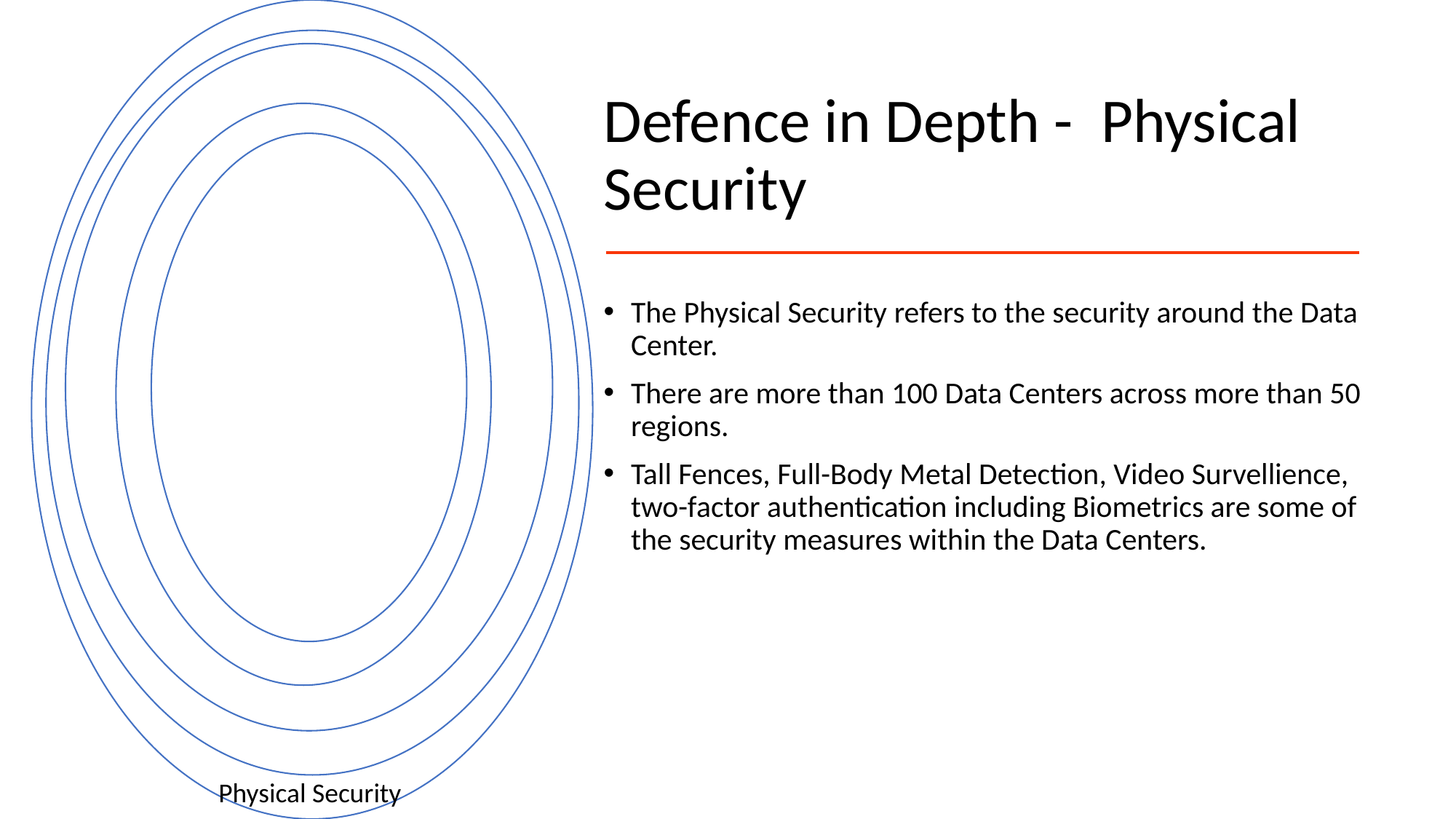

# Defence in Depth -  Physical Security

The Physical Security refers to the security around the Data Center.
There are more than 100 Data Centers across more than 50 regions.
Tall Fences, Full-Body Metal Detection, Video Survellience, two-factor authentication including Biometrics are some of the security measures within the Data Centers.

Physical Security